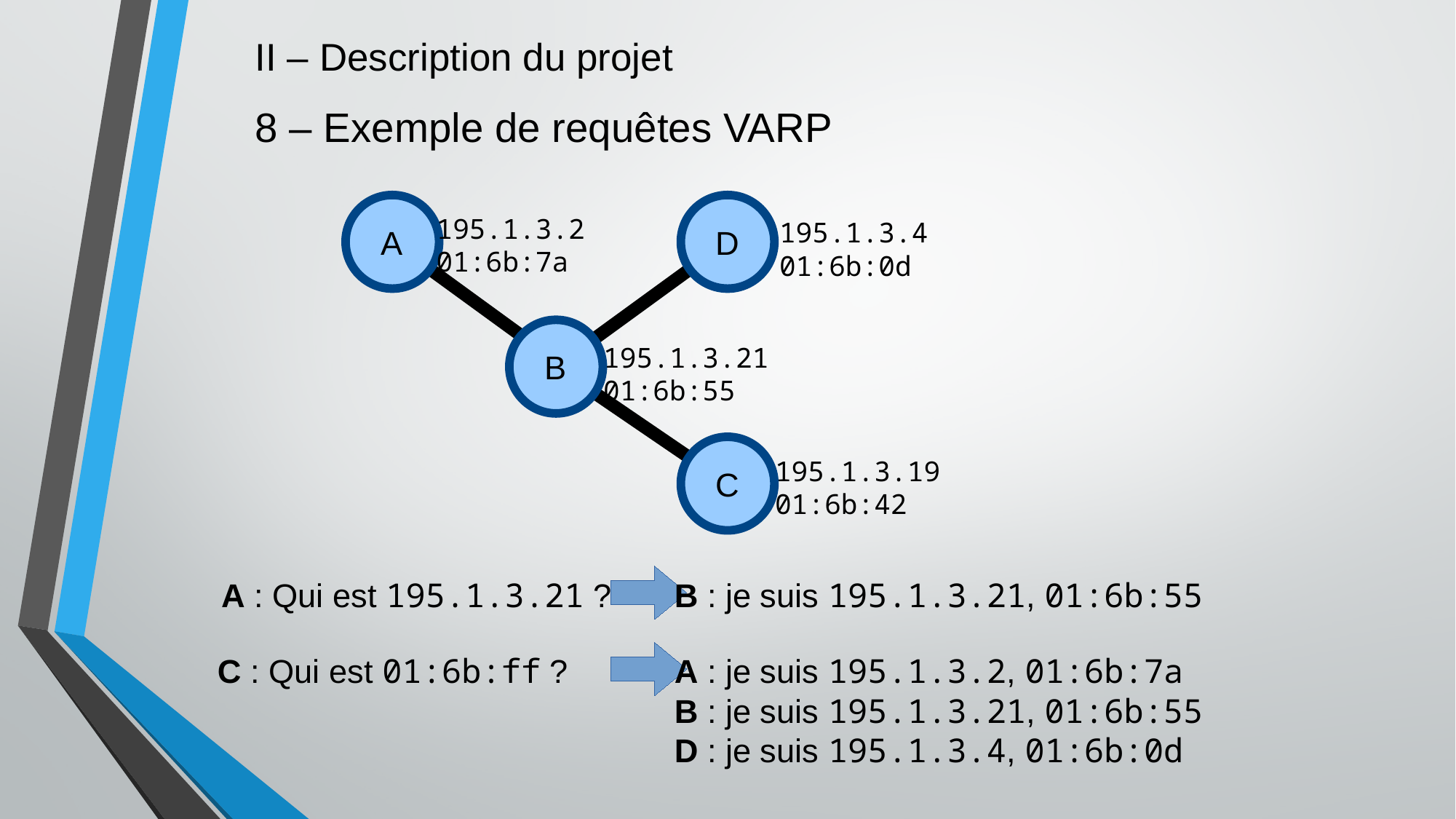

II – Description du projet
8 – Exemple de requêtes VARP
A
D
195.1.3.2
01:6b:7a
195.1.3.4
01:6b:0d

B
195.1.3.21
01:6b:55
C
195.1.3.19
01:6b:42
A : Qui est 195.1.3.21 ?
B : je suis 195.1.3.21, 01:6b:55

C : Qui est 01:6b:ff ?
A : je suis 195.1.3.2, 01:6b:7a
B : je suis 195.1.3.21, 01:6b:55
D : je suis 195.1.3.4, 01:6b:0d